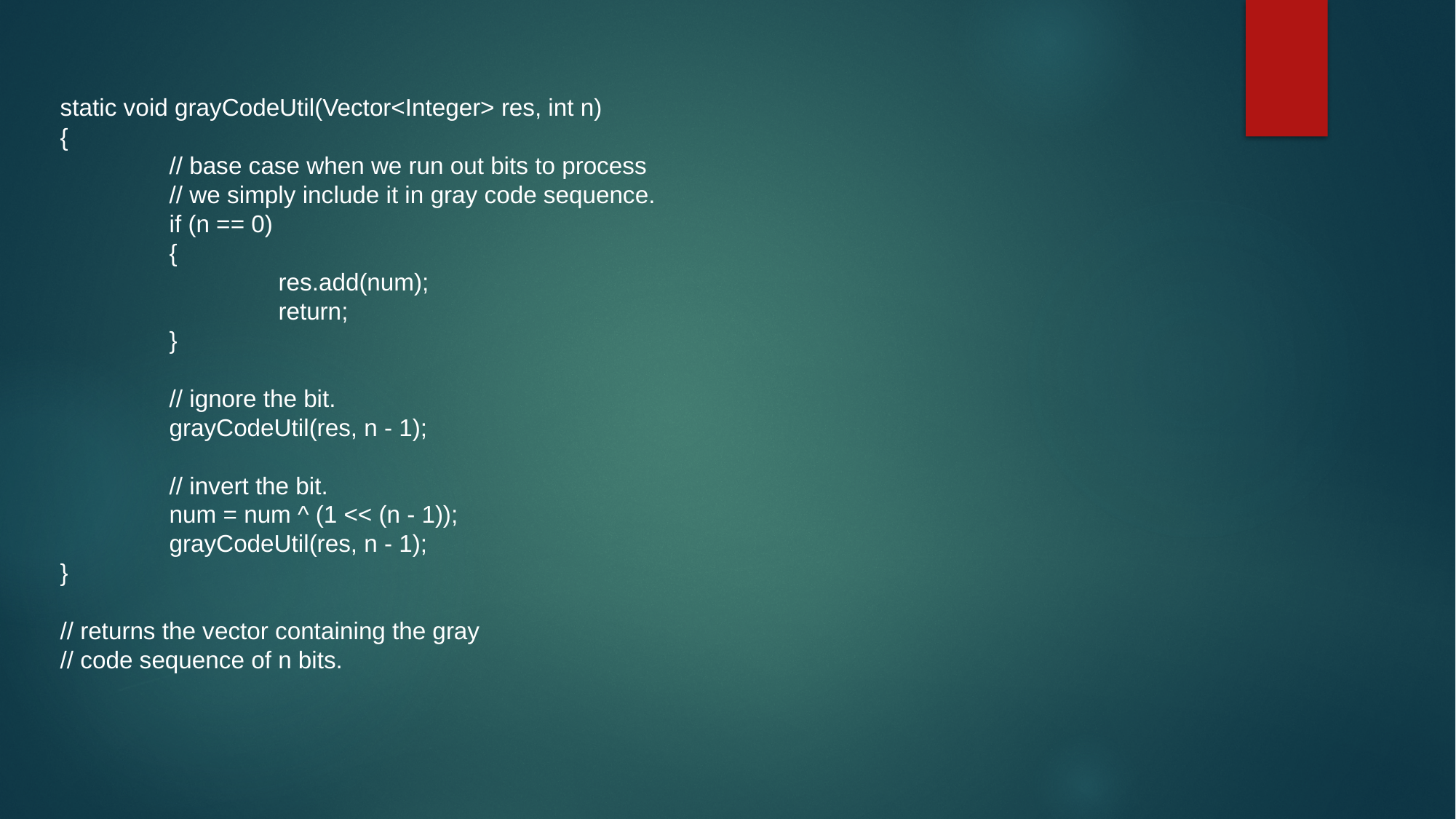

static void grayCodeUtil(Vector<Integer> res, int n)
{
	// base case when we run out bits to process
	// we simply include it in gray code sequence.
	if (n == 0)
	{
		res.add(num);
		return;
	}

	// ignore the bit.
	grayCodeUtil(res, n - 1);

	// invert the bit.
	num = num ^ (1 << (n - 1));
	grayCodeUtil(res, n - 1);
}

// returns the vector containing the gray
// code sequence of n bits.